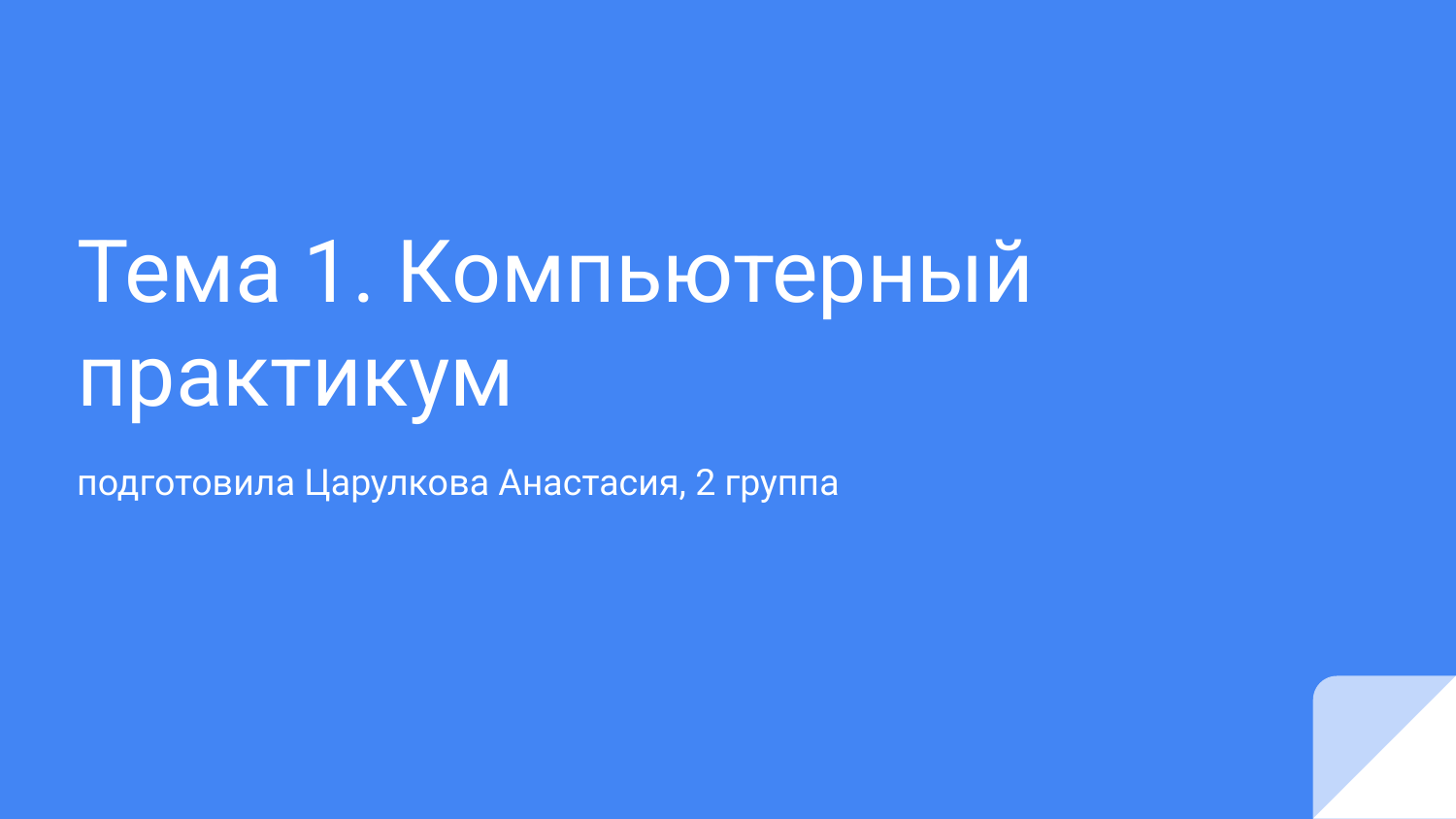

# Тема 1. Компьютерный практикум
подготовила Царулкова Анастасия, 2 группа